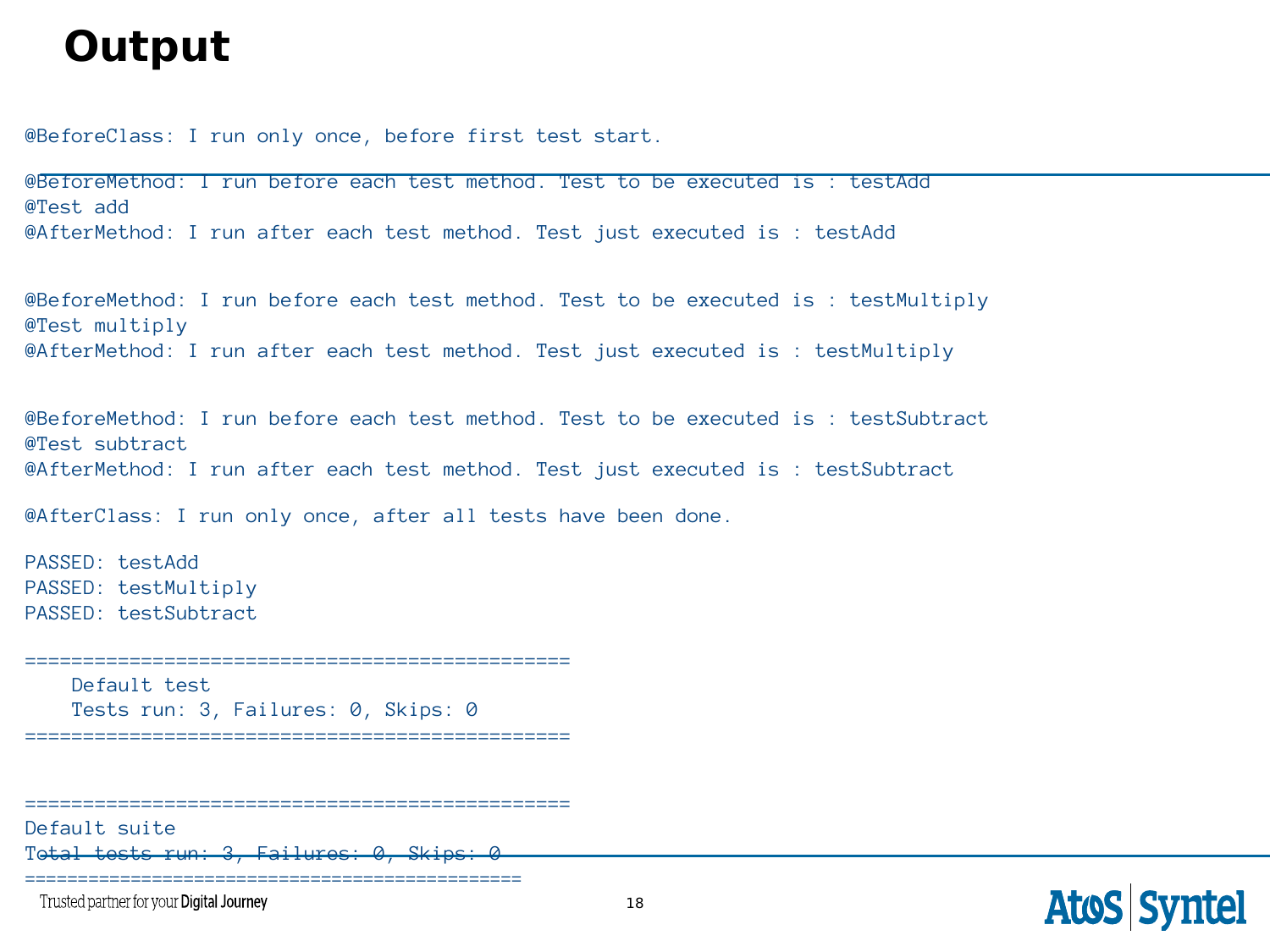

Output
@BeforeClass: I run only once, before first test start.

@BeforeMethod: I run before each test method. Test to be executed is : testAdd
@Test add
@AfterMethod: I run after each test method. Test just executed is : testAdd

@BeforeMethod: I run before each test method. Test to be executed is : testMultiply
@Test multiply
@AfterMethod: I run after each test method. Test just executed is : testMultiply

@BeforeMethod: I run before each test method. Test to be executed is : testSubtract
@Test subtract
@AfterMethod: I run after each test method. Test just executed is : testSubtract

@AfterClass: I run only once, after all tests have been done.

PASSED: testAdd
PASSED: testMultiply
PASSED: testSubtract

===============================================
    Default test
    Tests run: 3, Failures: 0, Skips: 0
===============================================

===============================================
Default suite
Total tests run: 3, Failures: 0, Skips: 0
===============================================